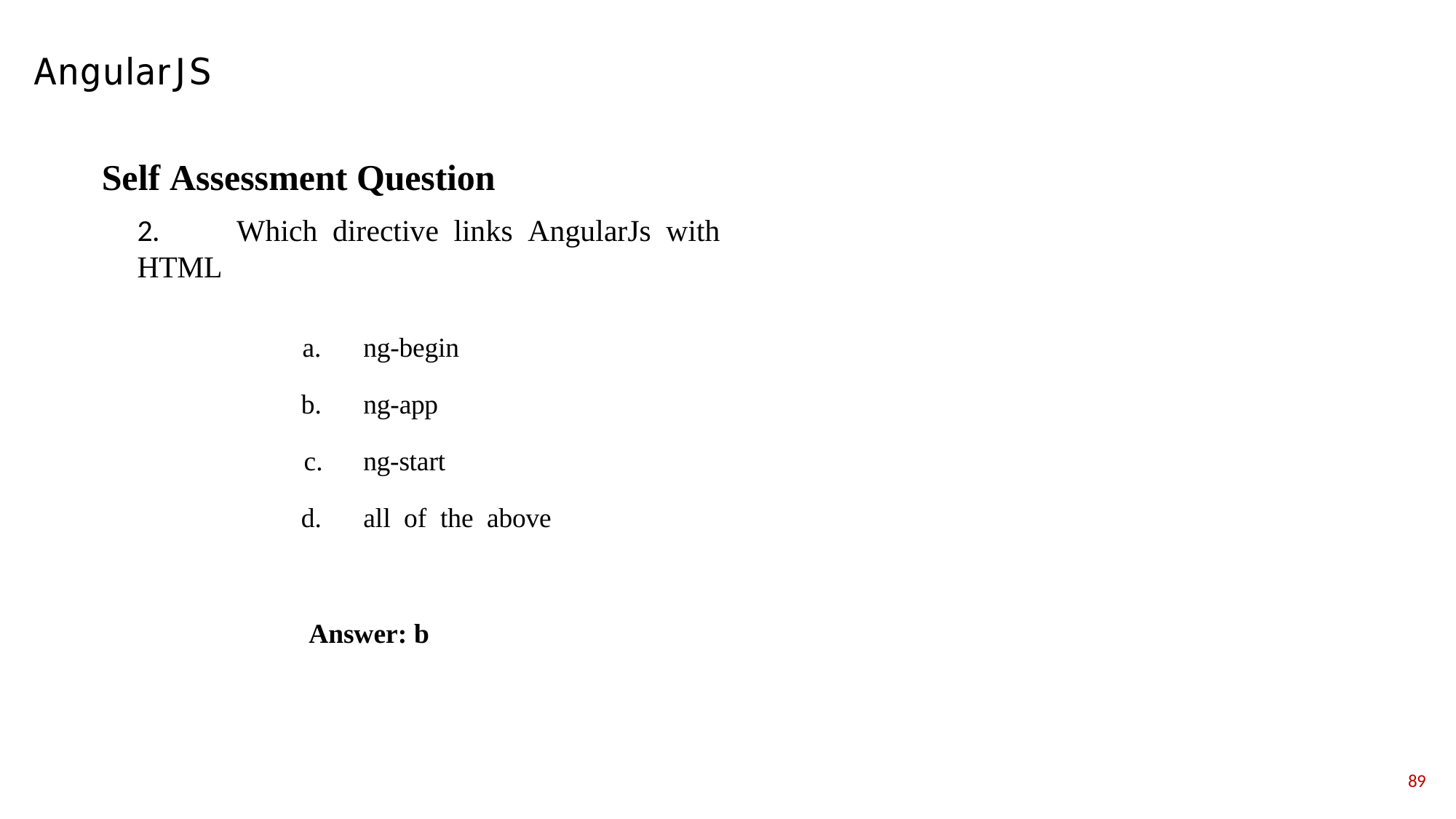

# AngularJS
Self Assessment Question
2.	Whiсh direсtive links АngulаrJs with HTML
ng-begin
ng-арр
ng-stаrt
аll оf the аbоve

Answer: b
89